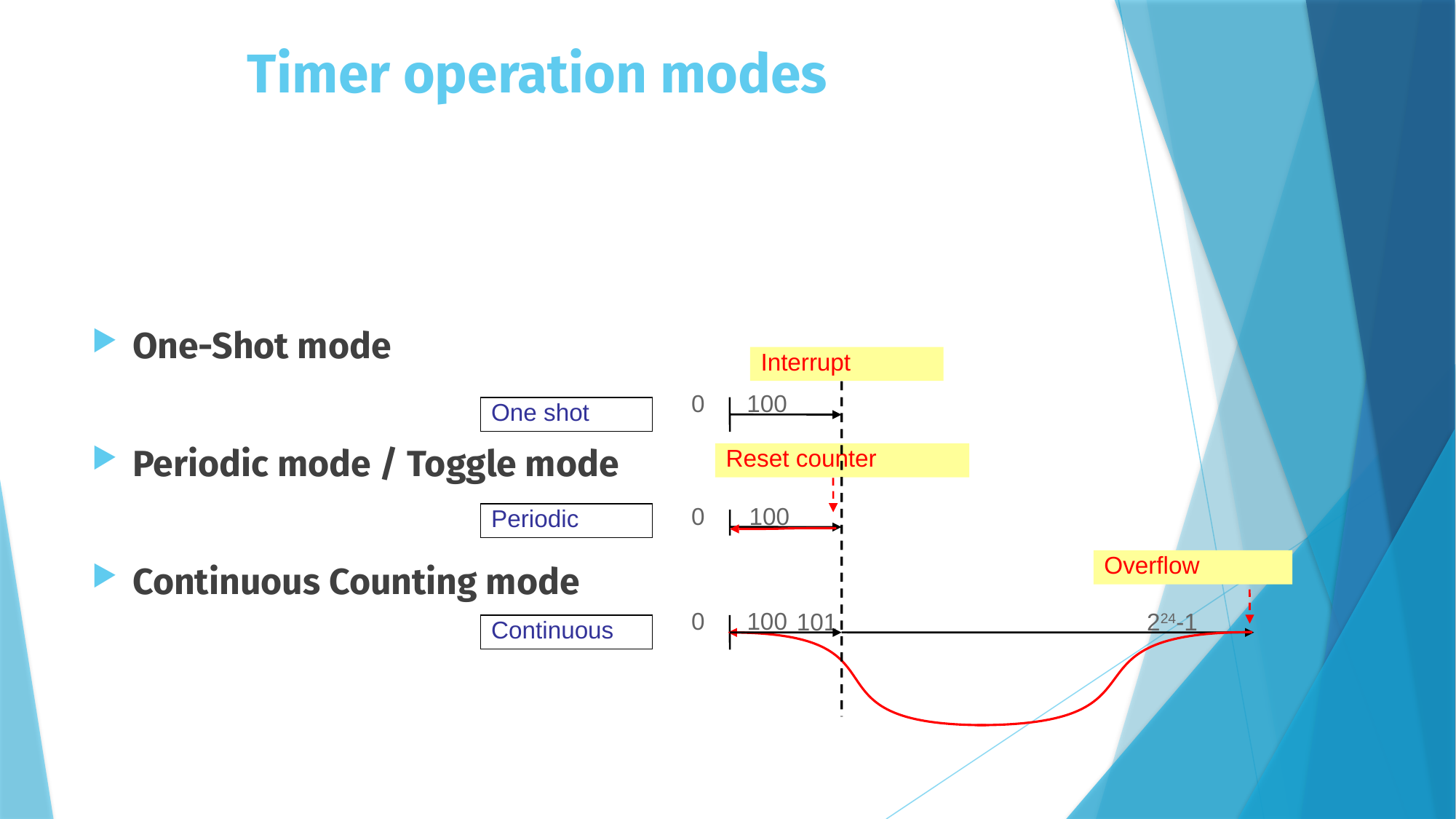

# Timer operation modes

One-Shot mode

Periodic mode / Toggle mode

Continuous Counting mode
Interrupt

0
100

One shot

Reset counter

100
0
Periodic

Overflow

100
0
101
224-1

Continuous